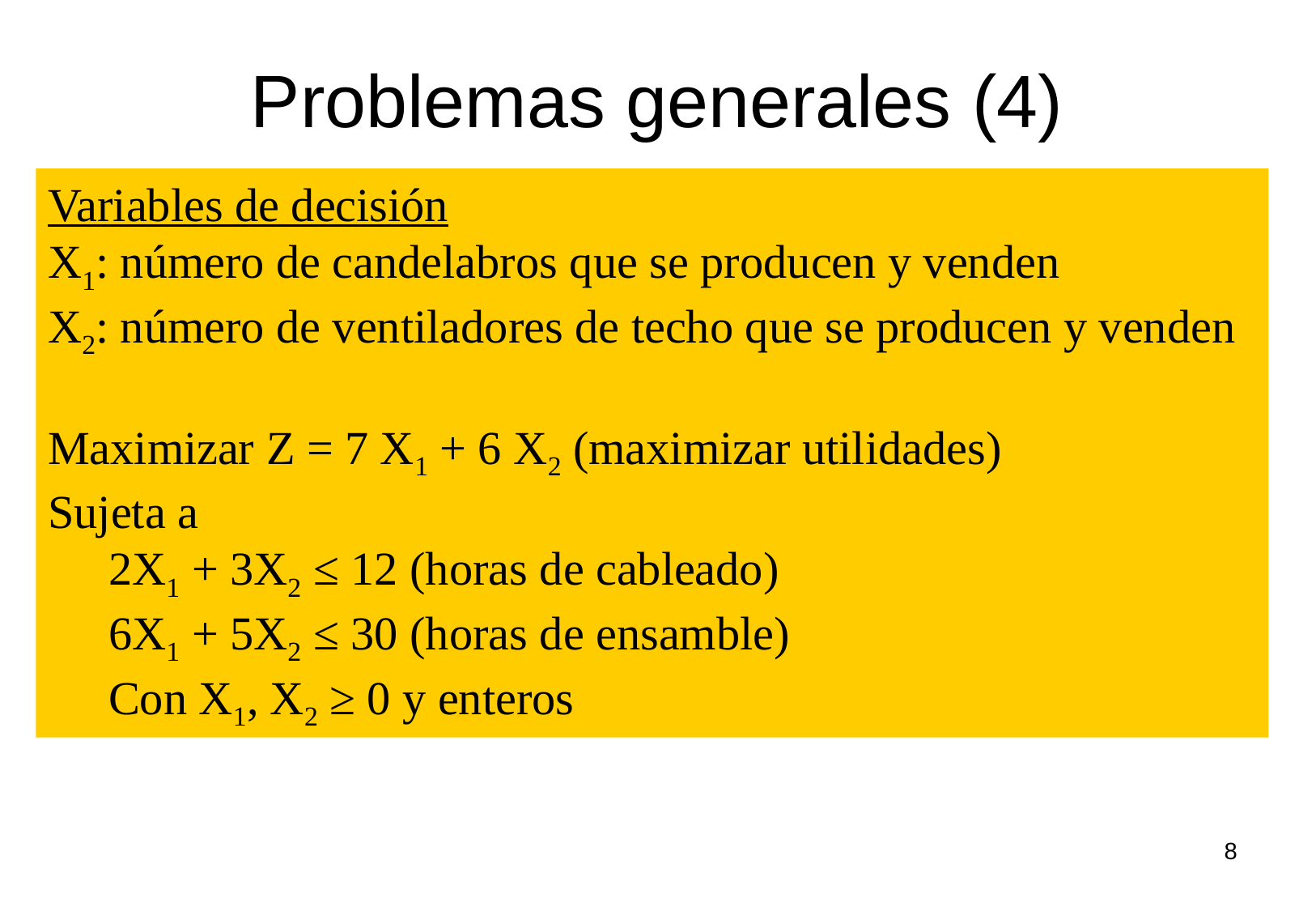

# Problemas generales (4)
Variables de decisión
X1: número de candelabros que se producen y venden
X2: número de ventiladores de techo que se producen y venden

Maximizar Z = 7 X1 + 6 X2 (maximizar utilidades)
Sujeta a
2X1 + 3X2 ≤ 12 (horas de cableado)
6X1 + 5X2 ≤ 30 (horas de ensamble)
Con X1, X2 ≥ 0 y enteros
8